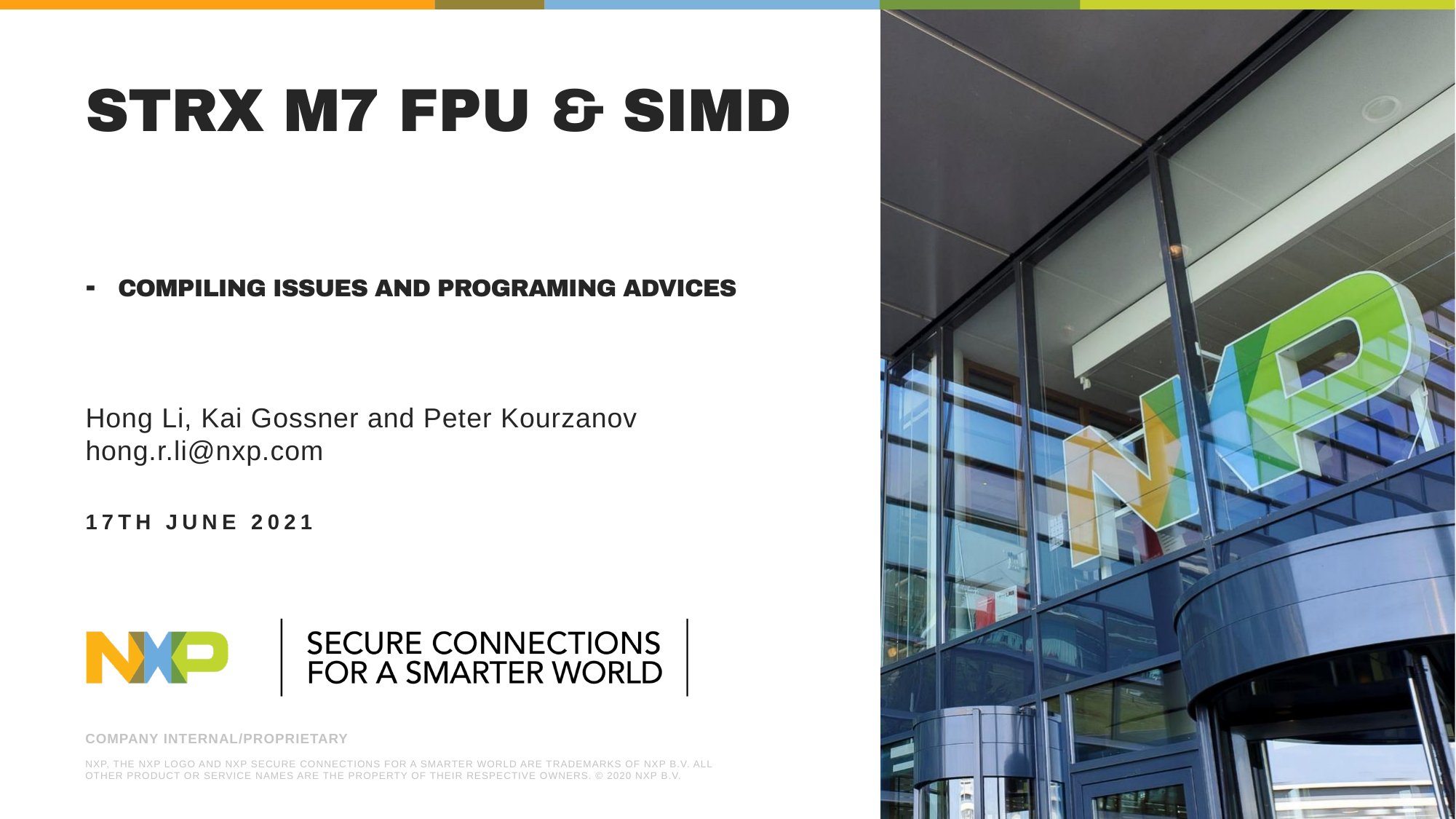

# STRX M7 FPU & SIMD - Compiling ISSUEs and programing Advices
Hong Li, Kai Gossner and Peter Kourzanov
hong.r.li@nxp.com
17th June 2021